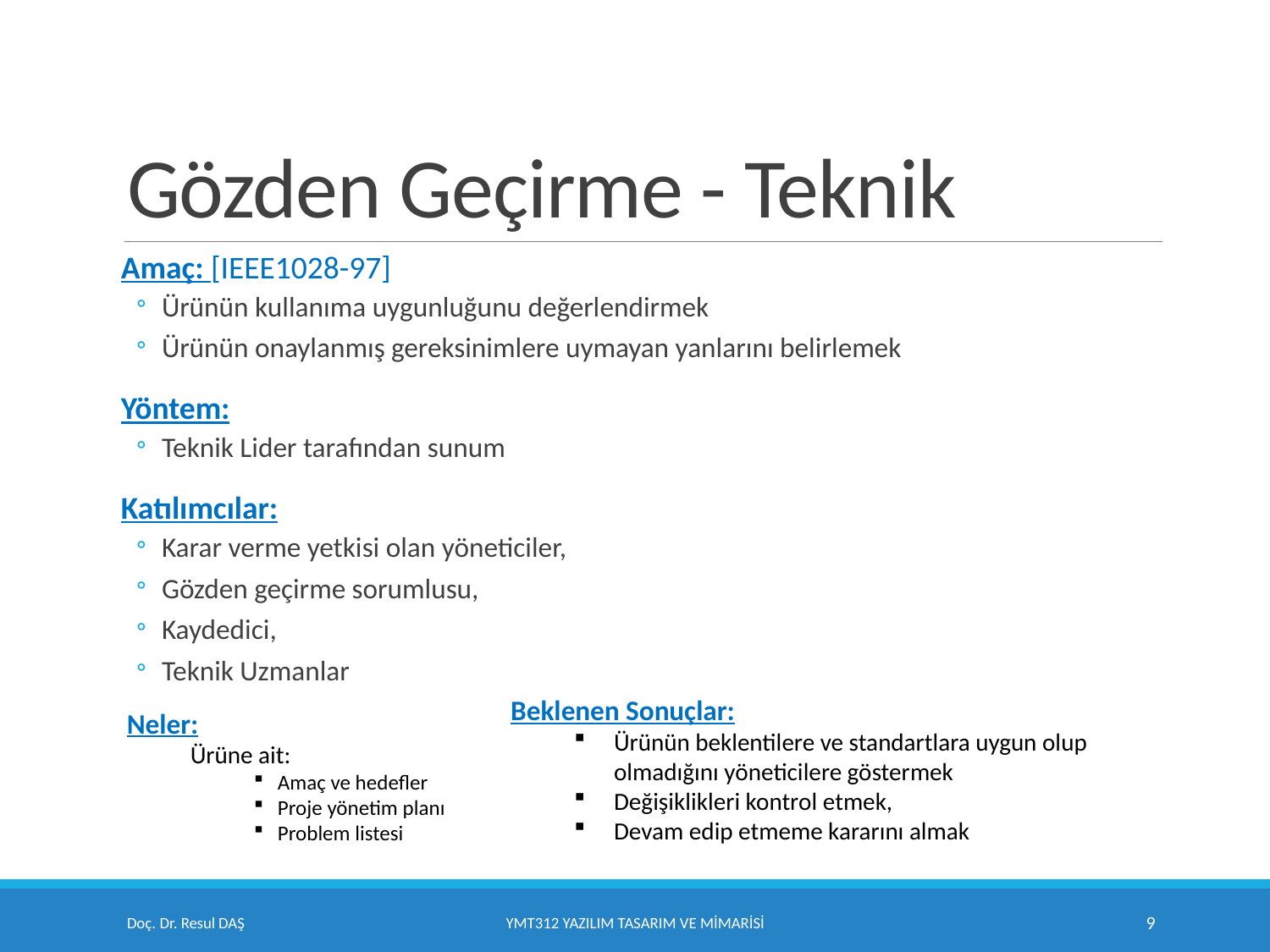

# Gözden Geçirme - Teknik
Amaç: [IEEE1028-97]
Ürünün kullanıma uygunluğunu değerlendirmek
Ürünün onaylanmış gereksinimlere uymayan yanlarını belirlemek
Yöntem:
Teknik Lider tarafından sunum
Katılımcılar:
Karar verme yetkisi olan yöneticiler,
Gözden geçirme sorumlusu,
Kaydedici,
Teknik Uzmanlar
Beklenen Sonuçlar:
Ürünün beklentilere ve standartlara uygun olup olmadığını yöneticilere göstermek
Değişiklikleri kontrol etmek,
Devam edip etmeme kararını almak
Neler:
Ürüne ait:
Amaç ve hedefler
Proje yönetim planı
Problem listesi
Doç. Dr. Resul DAŞ
YMT312 Yazılım Tasarım ve Mimarisi
9